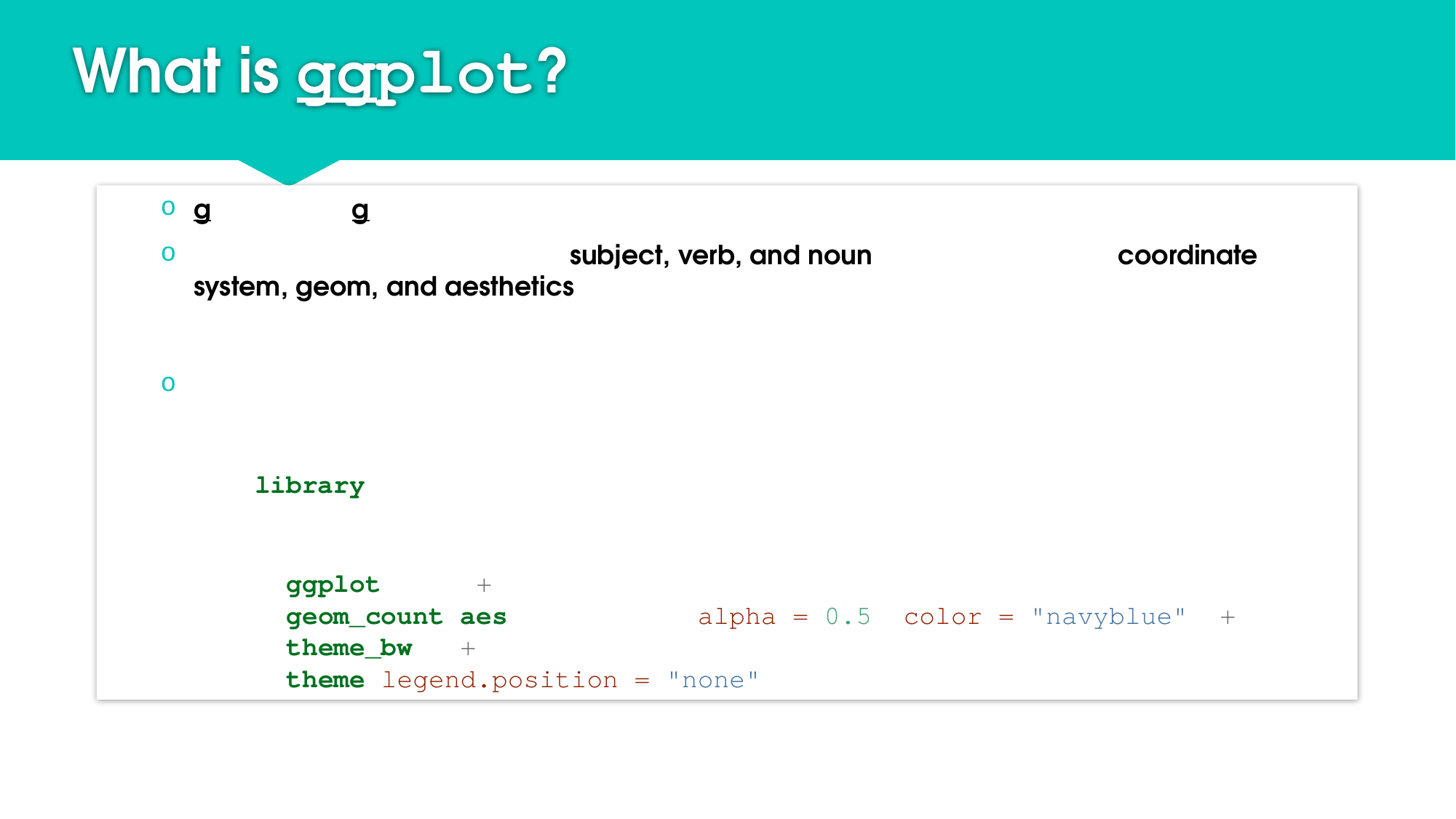

# What is ggplot?
grammar of graphics
just like every sentence has a subject, verb, and noun, every chart has a coordinate system, geom, and aesthetics

the hope is that we will invent new types of charts

library(tidyverse)
p <-
  ggplot(mpg) +
  geom_count(aes(cty, hwy), alpha = 0.5, color = "navyblue") +
  theme_bw() +
  theme(legend.position = "none")